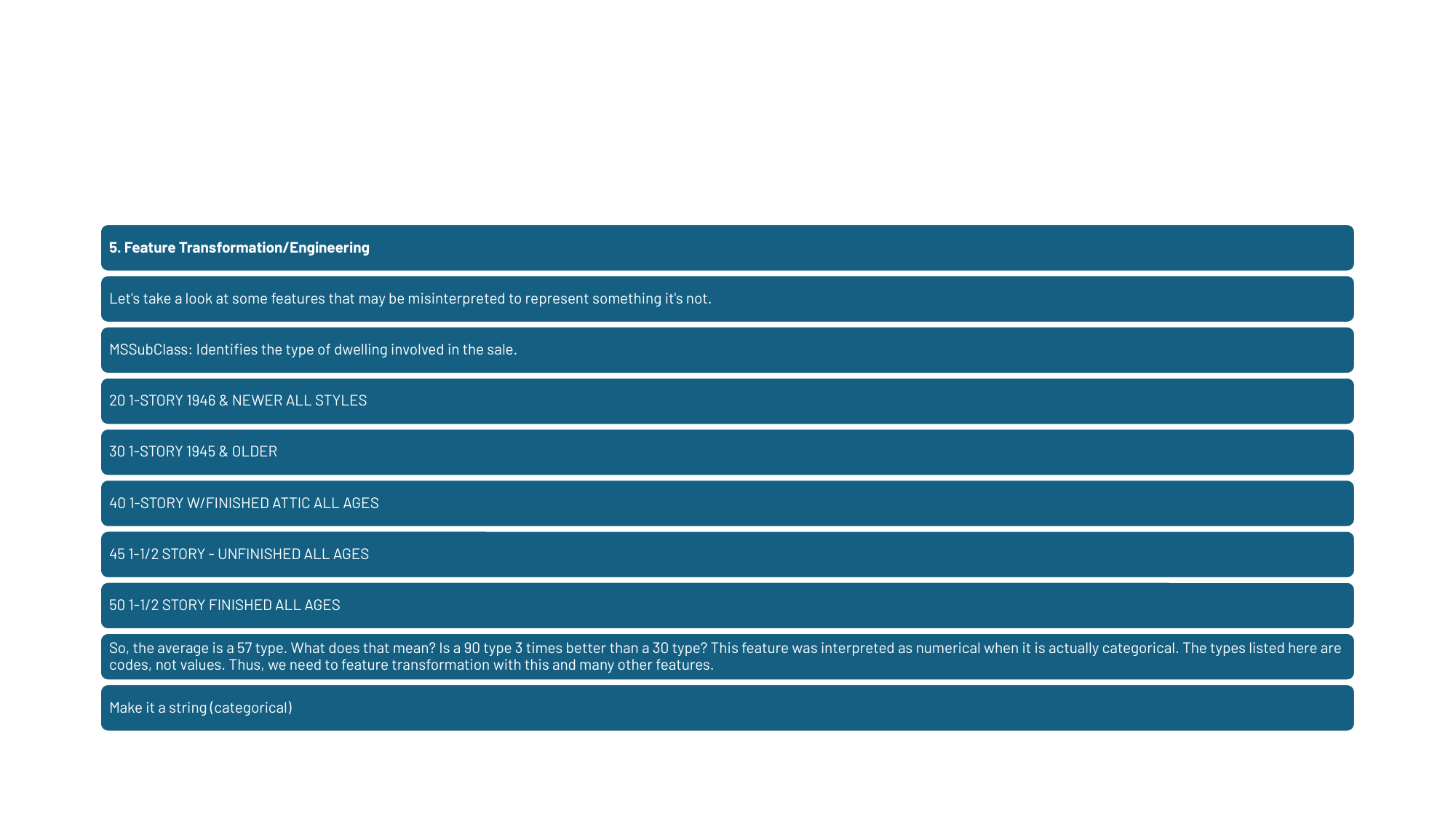

#
5. Feature Transformation/Engineering
Let's take a look at some features that may be misinterpreted to represent something it's not.
MSSubClass: Identifies the type of dwelling involved in the sale.
20 1-STORY 1946 & NEWER ALL STYLES
30 1-STORY 1945 & OLDER
40 1-STORY W/FINISHED ATTIC ALL AGES
45 1-1/2 STORY - UNFINISHED ALL AGES
50 1-1/2 STORY FINISHED ALL AGES
So, the average is a 57 type. What does that mean? Is a 90 type 3 times better than a 30 type? This feature was interpreted as numerical when it is actually categorical. The types listed here are codes, not values. Thus, we need to feature transformation with this and many other features.
Make it a string (categorical)